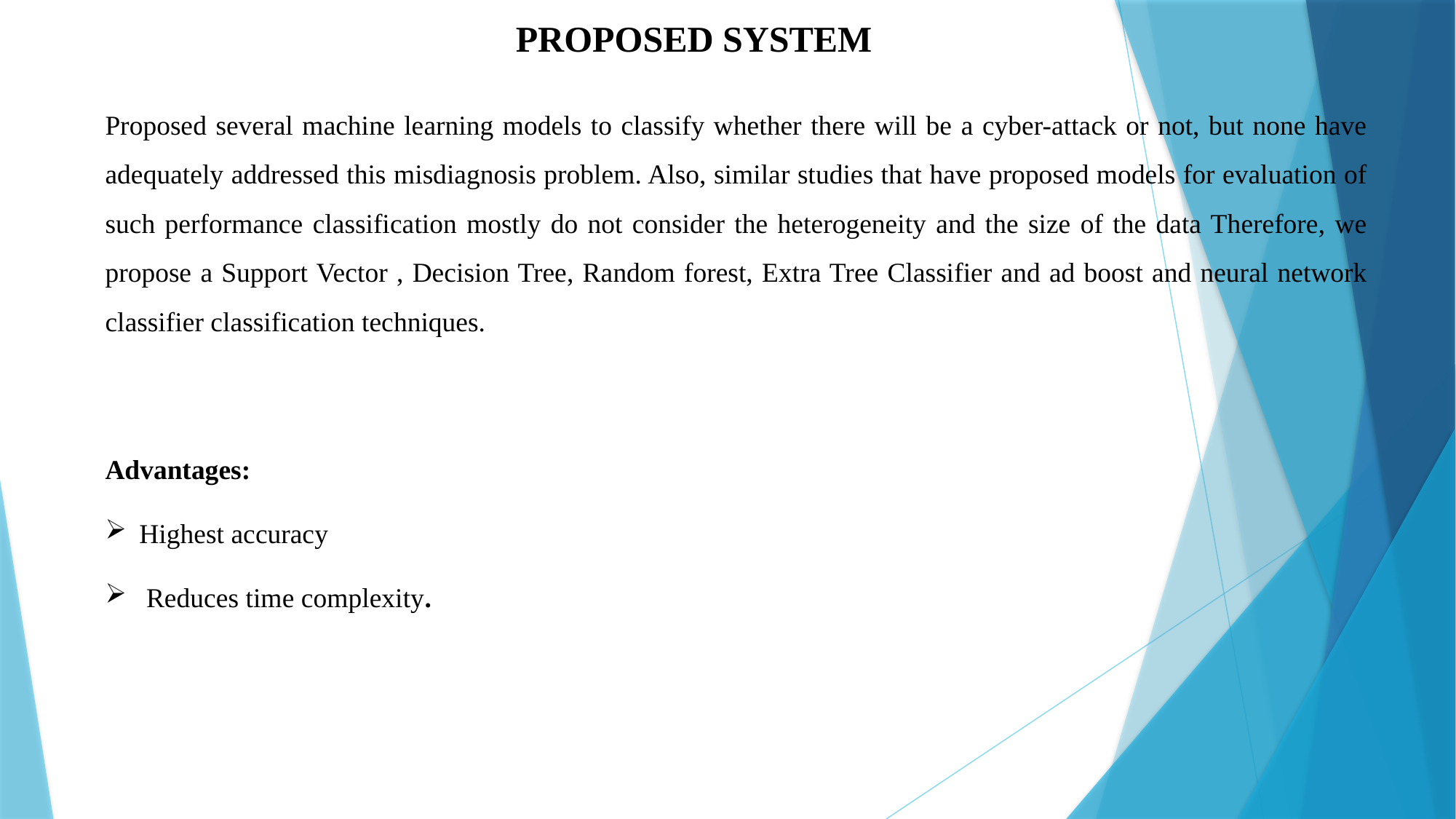

PROPOSED SYSTEM
Proposed several machine learning models to classify whether there will be a cyber-attack or not, but none have adequately addressed this misdiagnosis problem. Also, similar studies that have proposed models for evaluation of such performance classification mostly do not consider the heterogeneity and the size of the data Therefore, we propose a Support Vector , Decision Tree, Random forest, Extra Tree Classifier and ad boost and neural network classifier classification techniques.
Advantages:
Highest accuracy
 Reduces time complexity.